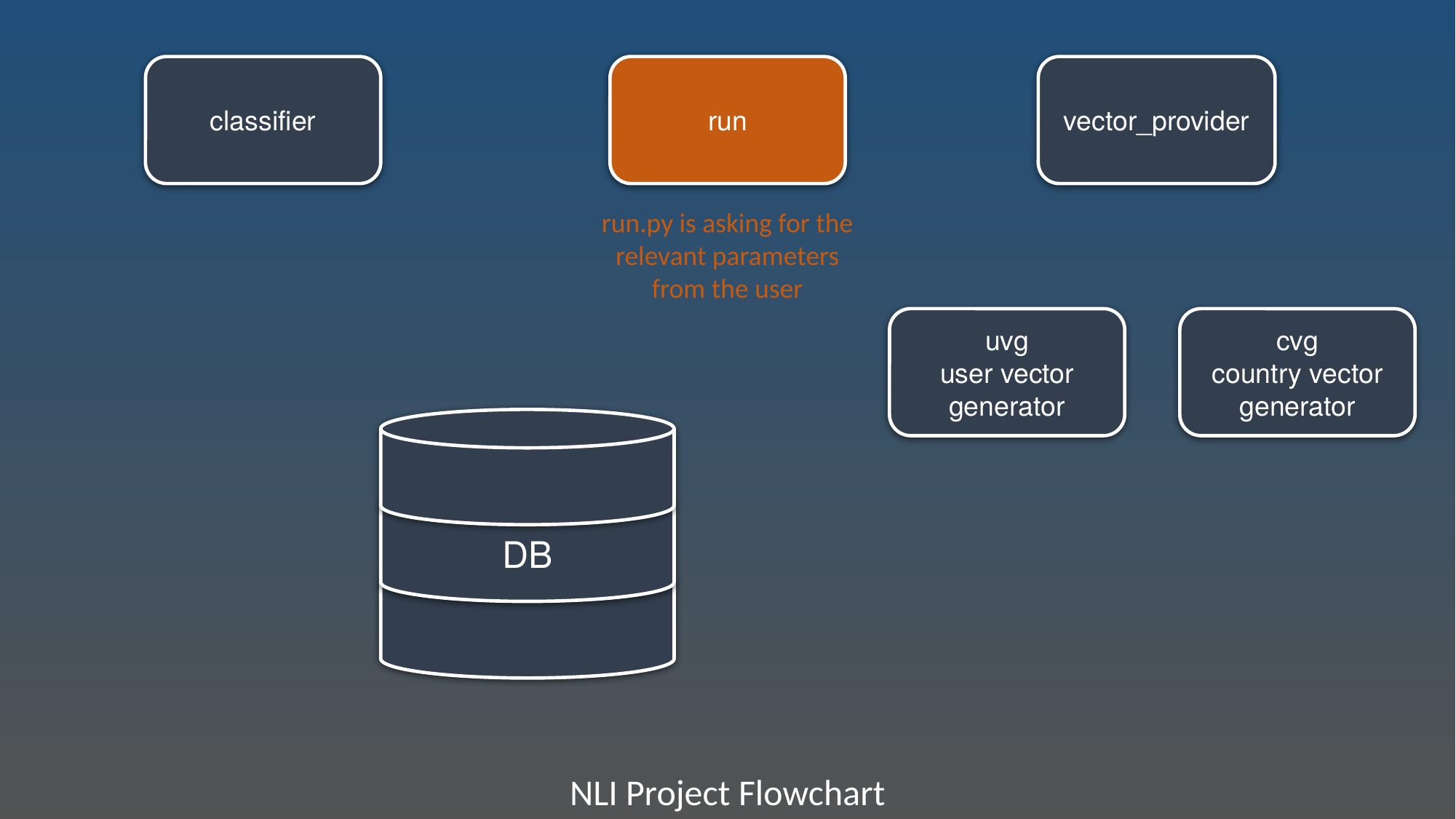

classifier
run
vector_provider
run.py is asking for the relevant parameters from the user
uvg
user vector generator
cvg
country vector generator

DB

NLI Project Flowchart